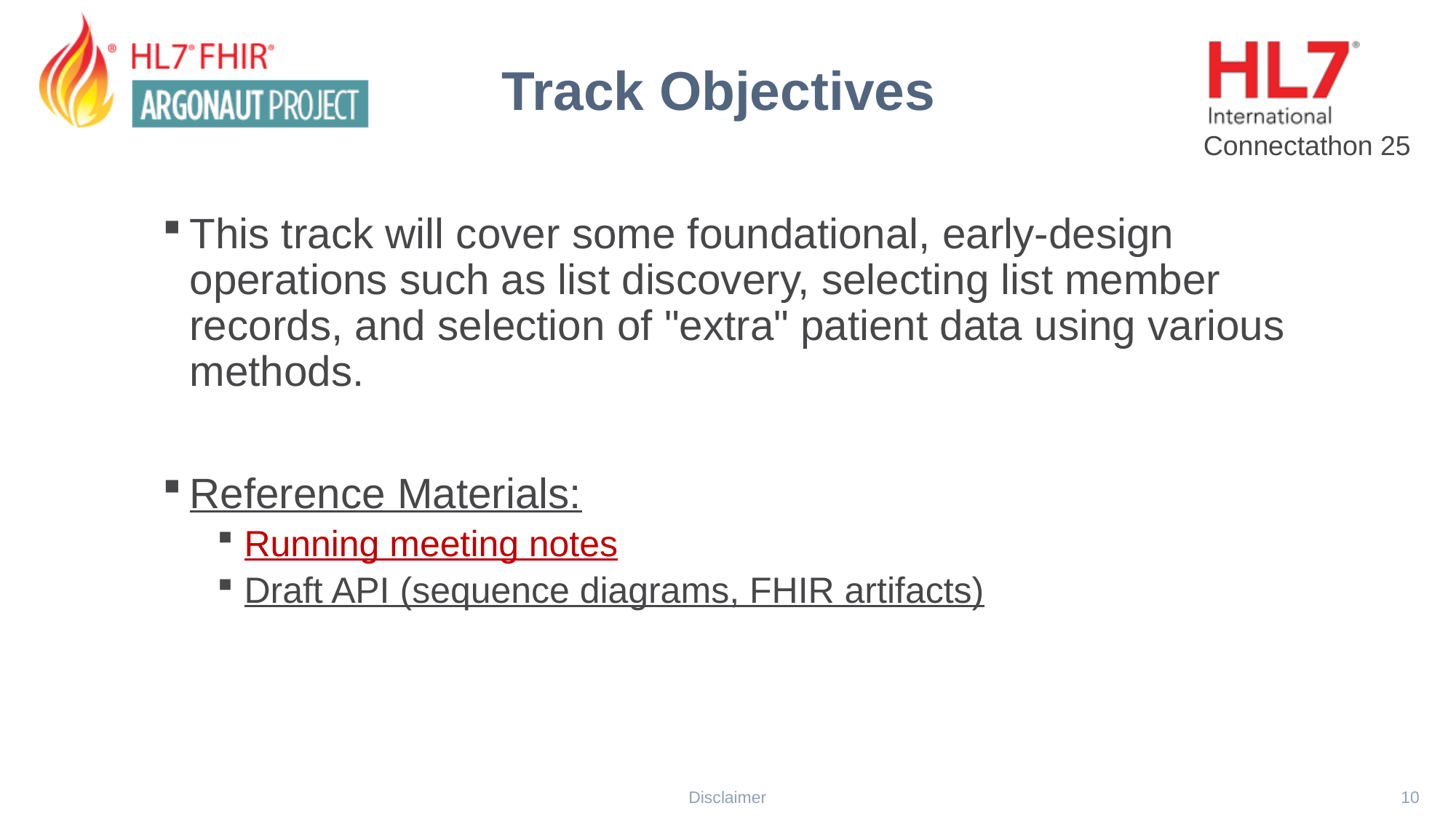

Track Objectives

This track will cover some foundational, early-design operations such as list discovery, selecting list member records, and selection of "extra" patient data using various methods.

Reference Materials:
Running meeting notes
Draft API (sequence diagrams, FHIR artifacts)

Disclaimer
10